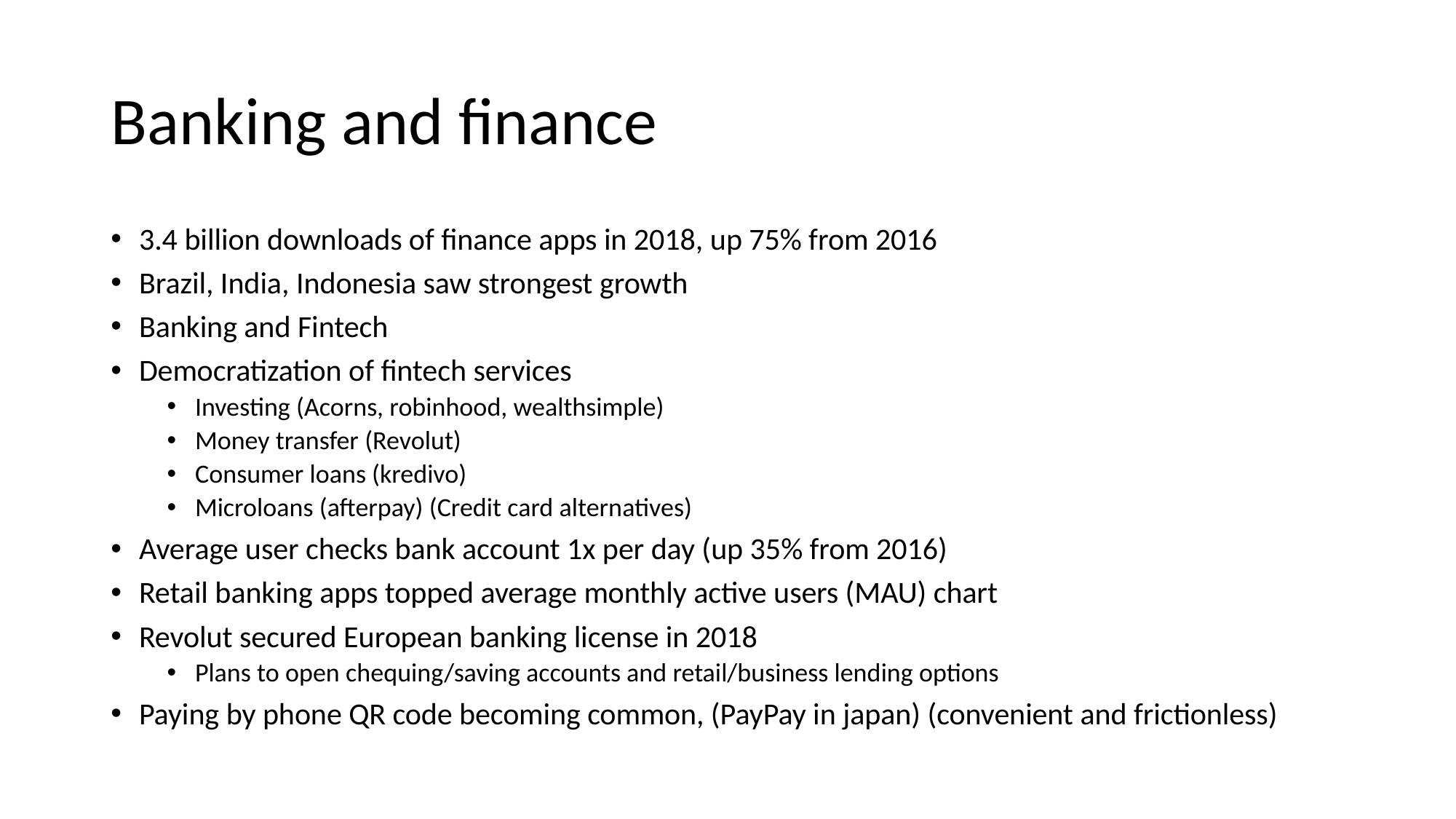

# Banking and finance
3.4 billion downloads of finance apps in 2018, up 75% from 2016
Brazil, India, Indonesia saw strongest growth
Banking and Fintech
Democratization of fintech services
Investing (Acorns, robinhood, wealthsimple)
Money transfer (Revolut)
Consumer loans (kredivo)
Microloans (afterpay) (Credit card alternatives)
Average user checks bank account 1x per day (up 35% from 2016)
Retail banking apps topped average monthly active users (MAU) chart
Revolut secured European banking license in 2018
Plans to open chequing/saving accounts and retail/business lending options
Paying by phone QR code becoming common, (PayPay in japan) (convenient and frictionless)